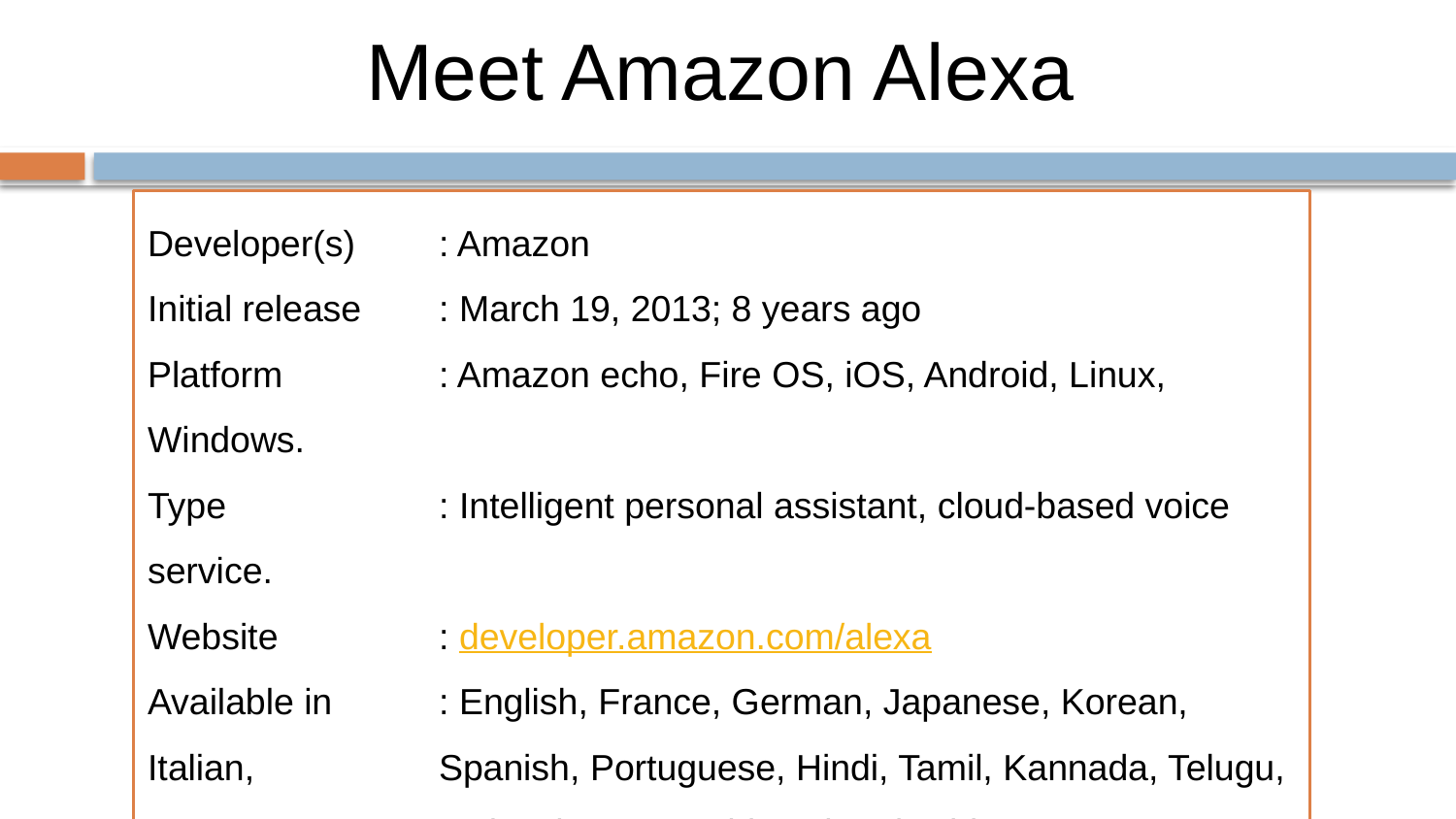

# Meet Amazon Alexa
Developer(s)	: Amazon
Initial release	: March 19, 2013; 8 years ago
Platform		: Amazon echo, Fire OS, iOS, Android, Linux, Windows.
Type		: Intelligent personal assistant, cloud-based voice service.
Website		: developer.amazon.com/alexa
Available in	: English, France, German, Japanese, Korean, Italian, 		Spanish, Portuguese, Hindi, Tamil, Kannada, Telugu, 		Malayalam, Marathi, Gujarati, Chinese.